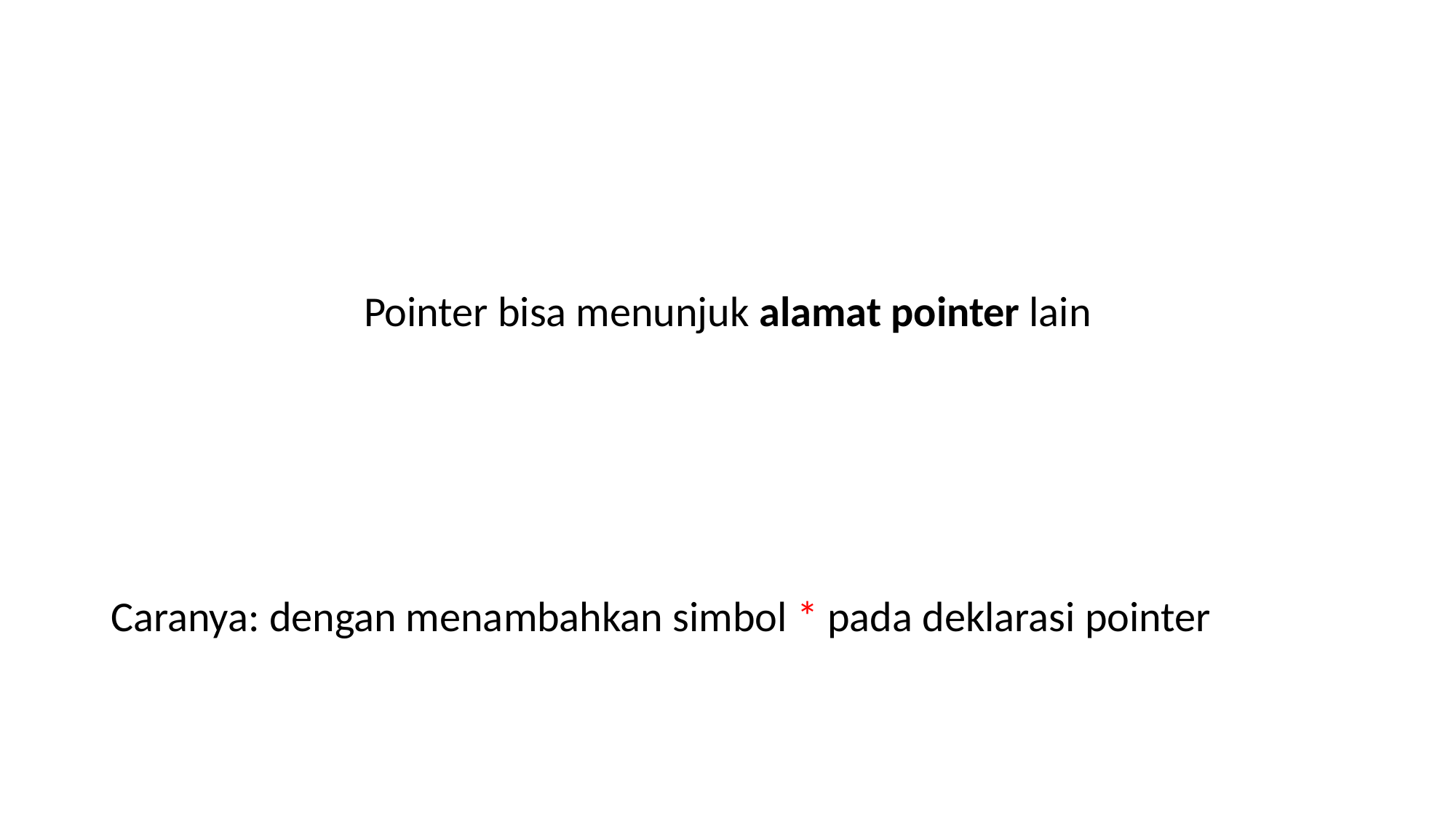

#

Pointer bisa menunjuk alamat pointer lain

Caranya: dengan menambahkan simbol * pada deklarasi pointer